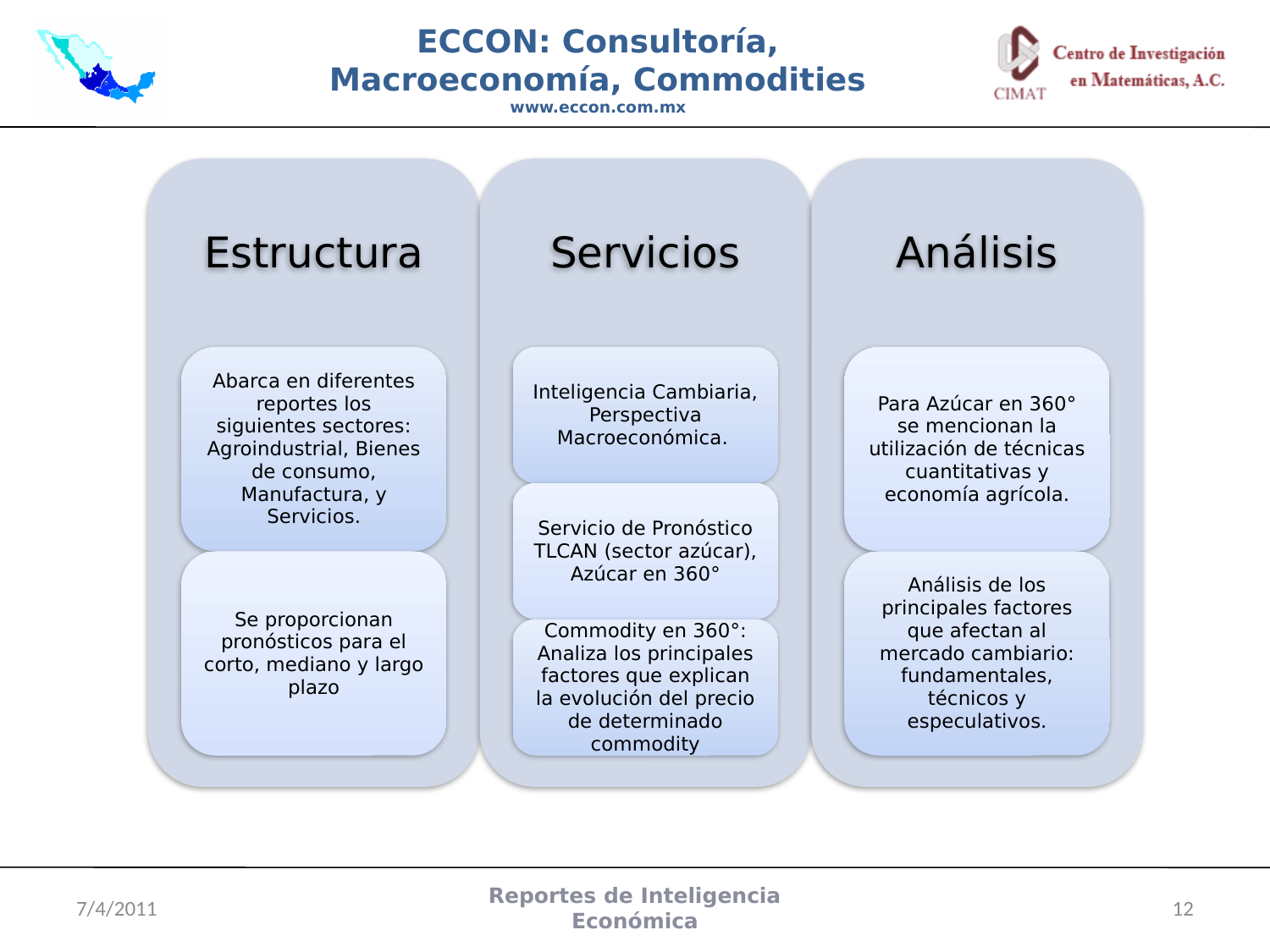

ECCON: Consultoría, Macroeconomía, Commodities
www.eccon.com.mx
Estructura
Servicios
Inteligencia Cambiaria, Perspectiva Macroeconómica.
Análisis
Análisis de los principales factores que afectan al mercado cambiario: fundamentales, técnicos y especulativos.
Abarca en diferentes reportes los siguientes sectores: Agroindustrial, Bienes de consumo, Manufactura, y Servicios.
Se proporcionan pronósticos para el corto, mediano y largo plazo
Servicio de Pronóstico TLCAN (sector azúcar), Azúcar en 360°
Para Azúcar en 360° se mencionan la utilización de técnicas cuantitativas y economía agrícola.
Commodity en 360°: Analiza los principales factores que explican la evolución del precio de determinado commodity
7/4/2011
Reportes de Inteligencia Económica
12